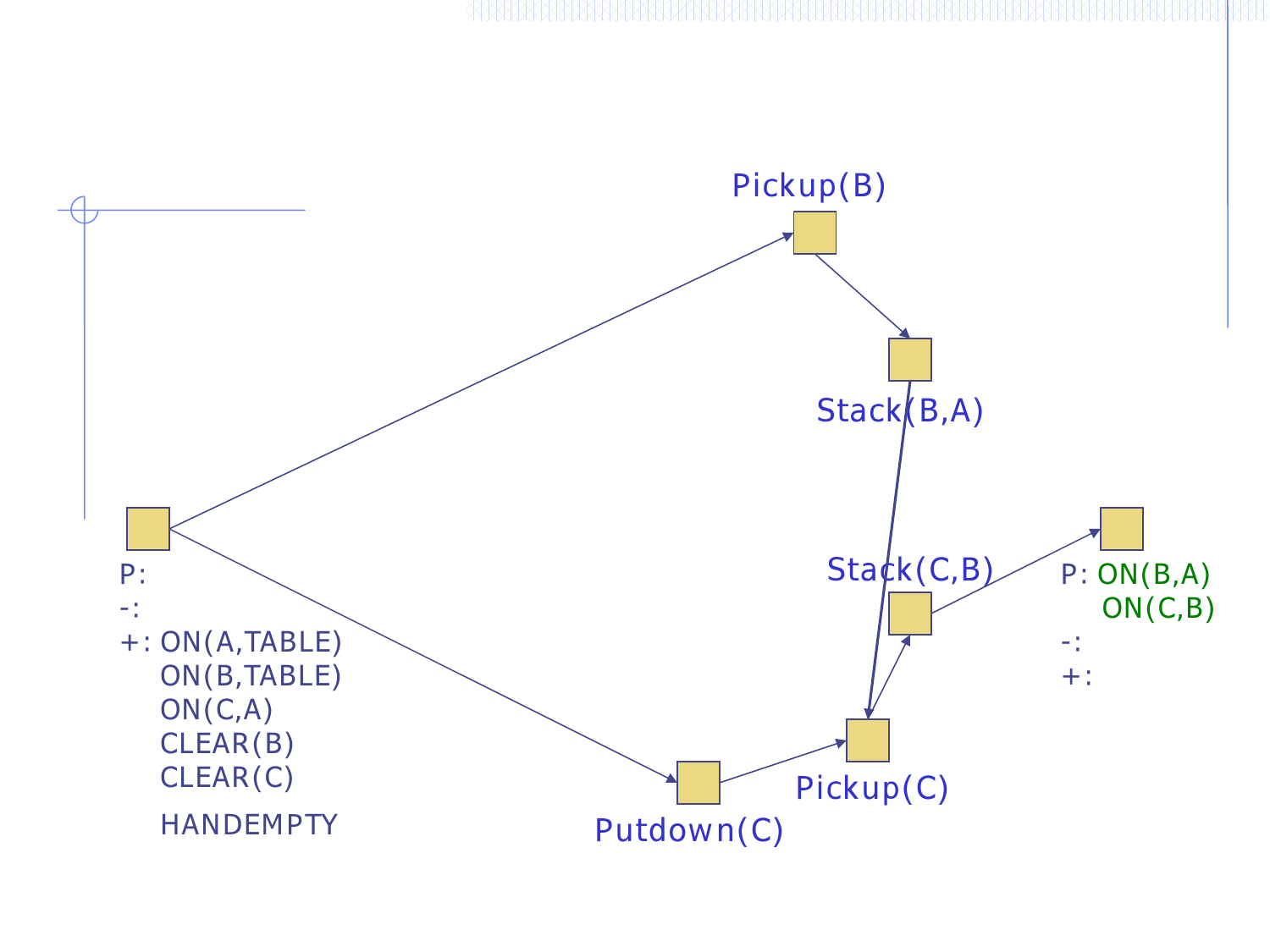

Pickup(B)

Stack(B,A)

Stack(C,B)
P:
-:
+: ON(A,TABLE)
     ON(B,TABLE)
     ON(C,A)
     CLEAR(B)
     CLEAR(C)
     HANDEMPTY
P: ON(B,A)
     ON(C,B)
-:
+:

Pickup(C)
Putdown(C)